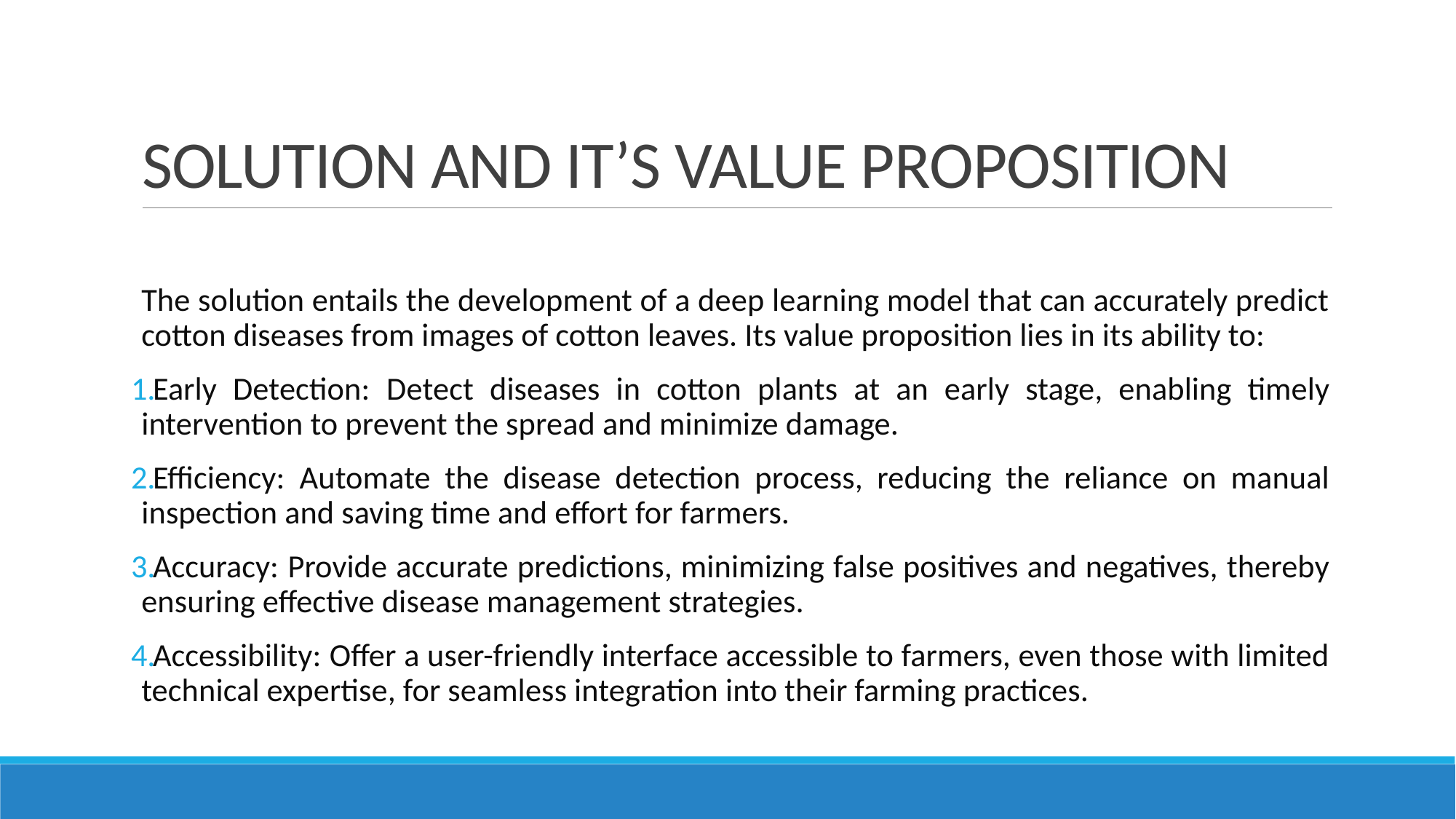

# SOLUTION AND IT’S VALUE PROPOSITION

The solution entails the development of a deep learning model that can accurately predict cotton diseases from images of cotton leaves. Its value proposition lies in its ability to:
Early Detection: Detect diseases in cotton plants at an early stage, enabling timely intervention to prevent the spread and minimize damage.
Efficiency: Automate the disease detection process, reducing the reliance on manual inspection and saving time and effort for farmers.
Accuracy: Provide accurate predictions, minimizing false positives and negatives, thereby ensuring effective disease management strategies.
Accessibility: Offer a user-friendly interface accessible to farmers, even those with limited technical expertise, for seamless integration into their farming practices.